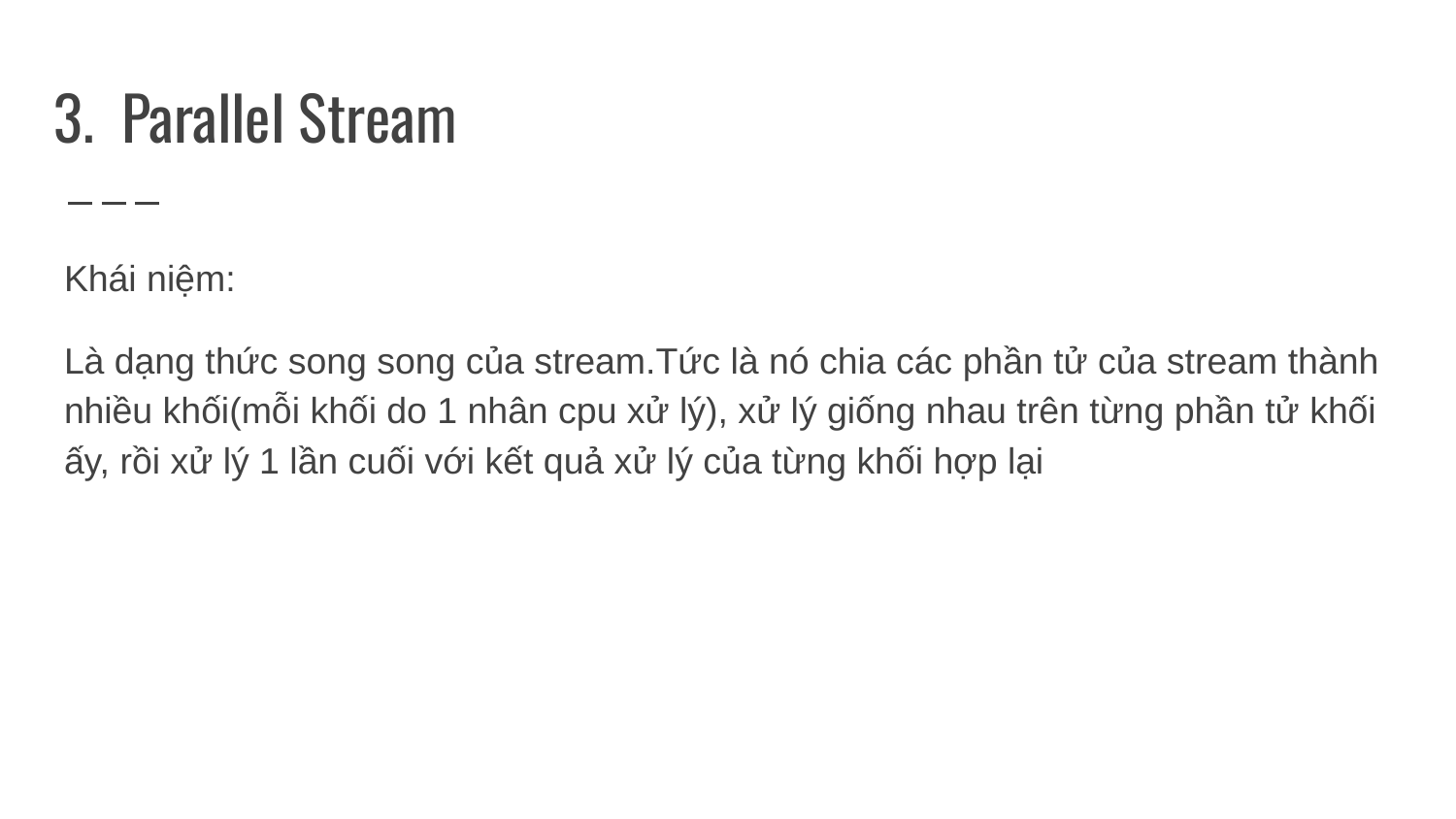

3.  Parallel Stream
Khái niệm:
Là dạng thức song song của stream.Tức là nó chia các phần tử của stream thành nhiều khối(mỗi khối do 1 nhân cpu xử lý), xử lý giống nhau trên từng phần tử khối ấy, rồi xử lý 1 lần cuối với kết quả xử lý của từng khối hợp lại